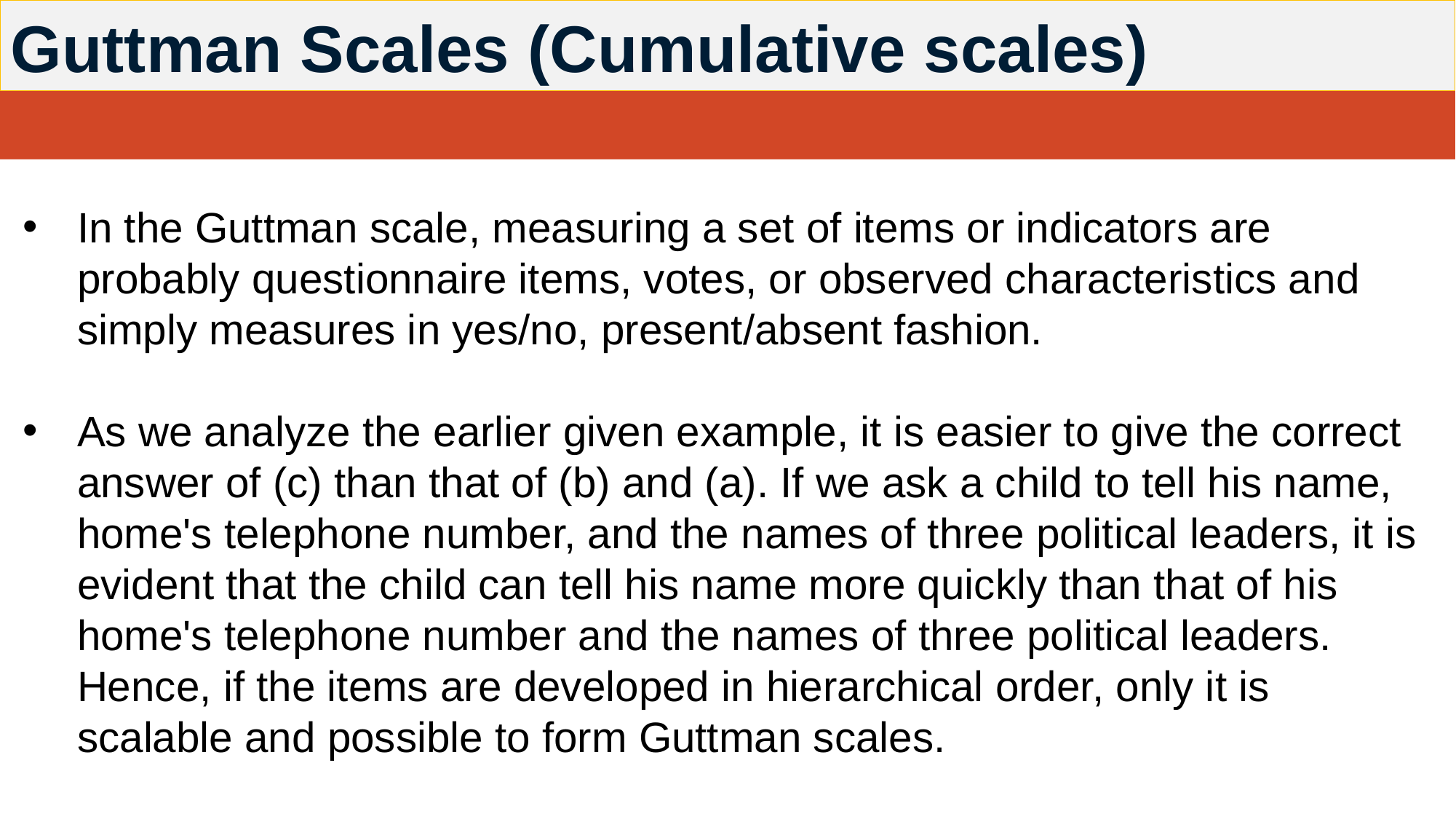

# Guttman Scales (Cumulative scales)
In the Guttman scale, measuring a set of items or indicators are probably questionnaire items, votes, or observed characteristics and simply measures in yes/no, present/absent fashion.

As we analyze the earlier given example, it is easier to give the correct answer of (c) than that of (b) and (a). If we ask a child to tell his name, home's telephone number, and the names of three political leaders, it is evident that the child can tell his name more quickly than that of his home's telephone number and the names of three political leaders. Hence, if the items are developed in hierarchical order, only it is scalable and possible to form Guttman scales.